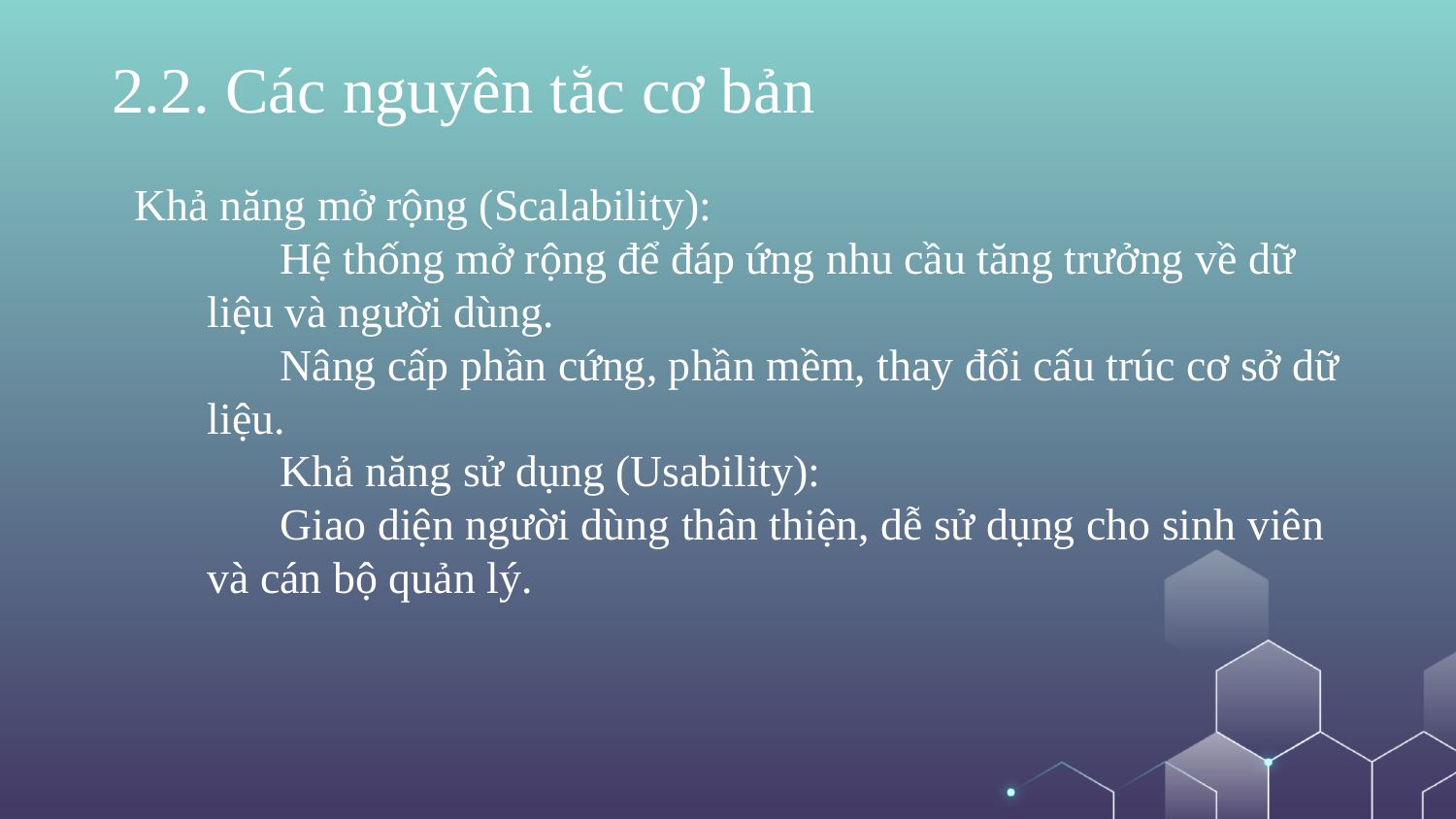

2.2. Các nguyên tắc cơ bản
Khả năng mở rộng (Scalability):
Hệ thống mở rộng để đáp ứng nhu cầu tăng trưởng về dữ liệu và người dùng.
Nâng cấp phần cứng, phần mềm, thay đổi cấu trúc cơ sở dữ liệu.
Khả năng sử dụng (Usability):
Giao diện người dùng thân thiện, dễ sử dụng cho sinh viên và cán bộ quản lý.